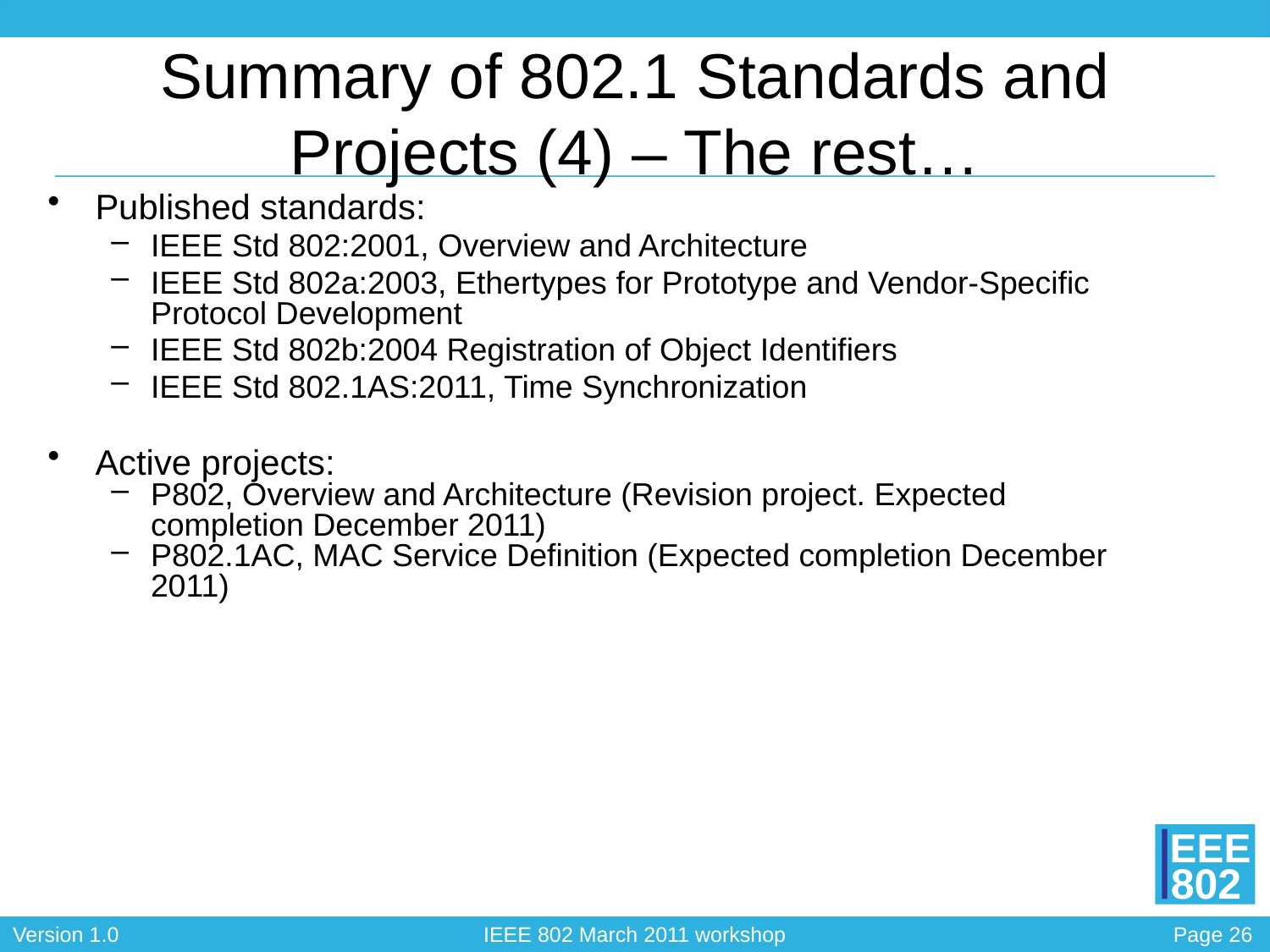

# Summary of 802.1 Standards and Projects (4) – The rest…
Published standards:
IEEE Std 802:2001, Overview and Architecture
IEEE Std 802a:2003, Ethertypes for Prototype and Vendor-Specific Protocol Development
IEEE Std 802b:2004 Registration of Object Identifiers
IEEE Std 802.1AS:2011, Time Synchronization

Active projects:
P802, Overview and Architecture (Revision project. Expected completion December 2011)
P802.1AC, MAC Service Definition (Expected completion December 2011)